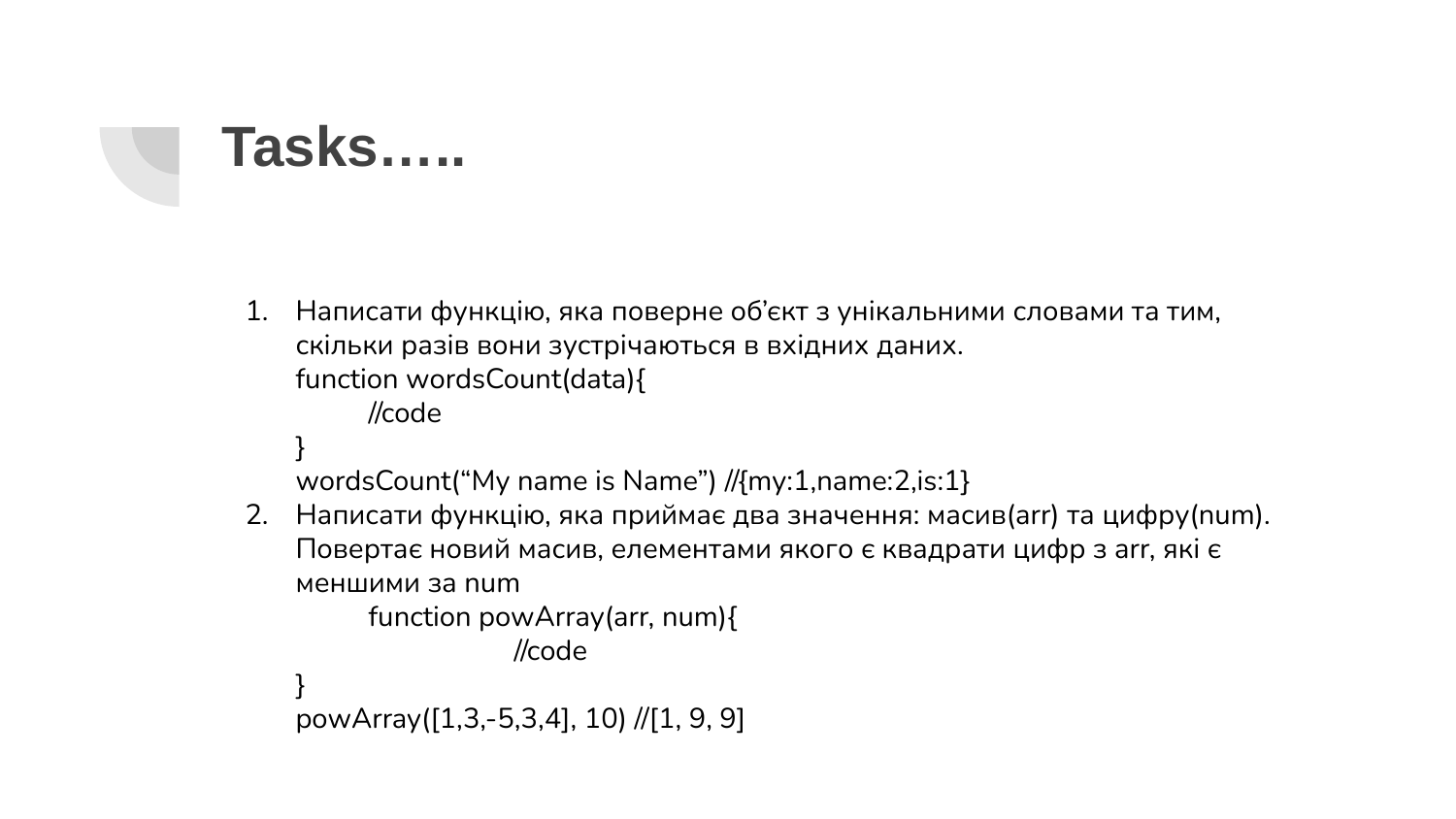

# Tasks…..
Написати функцію, яка поверне об’єкт з унікальними словами та тим, скільки разів вони зустрічаються в вхідних даних.
function wordsCount(data){
//code
}
wordsCount(“My name is Name”) //{my:1,name:2,is:1}
Написати функцію, яка приймає два значення: масив(arr) та цифру(num). Повертає новий масив, елементами якого є квадрати цифр з arr, які є меншими за num
	function powArray(arr, num){
		//code
}
powArray([1,3,-5,3,4], 10) //[1, 9, 9]